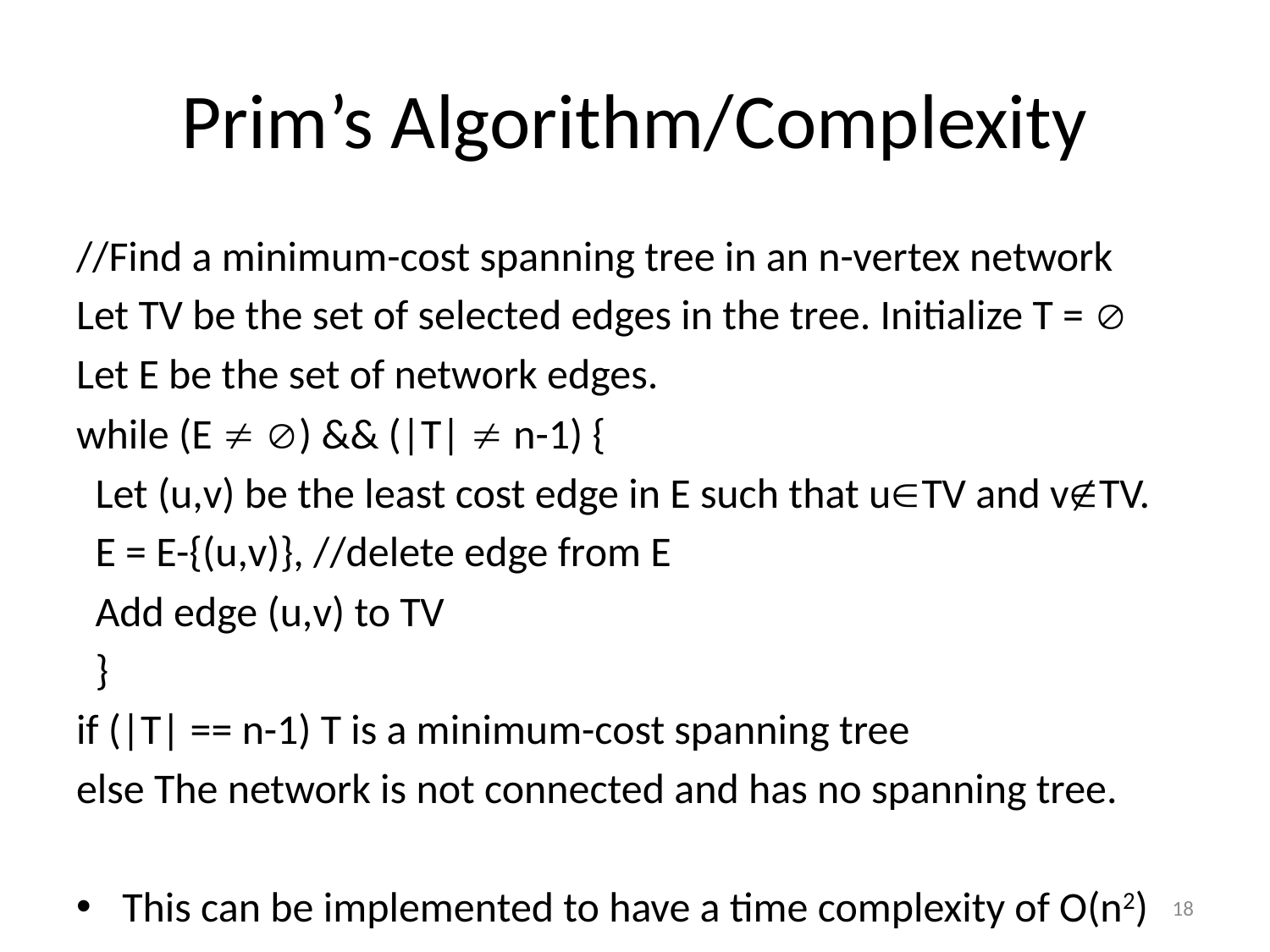

# Prim’s Algorithm/Complexity
//Find a minimum-cost spanning tree in an n-vertex network
Let TV be the set of selected edges in the tree. Initialize T = ∅
Let E be the set of network edges.
while (E ≠ ∅) && (|T| ≠ n-1) {
  Let (u,v) be the least cost edge in E such that u∈TV and v∉TV.
  E = E-{(u,v)}, //delete edge from E
  Add edge (u,v) to TV
  }
if (|T| == n-1) T is a minimum-cost spanning tree
else The network is not connected and has no spanning tree.

This can be implemented to have a time complexity of O(n2)

18